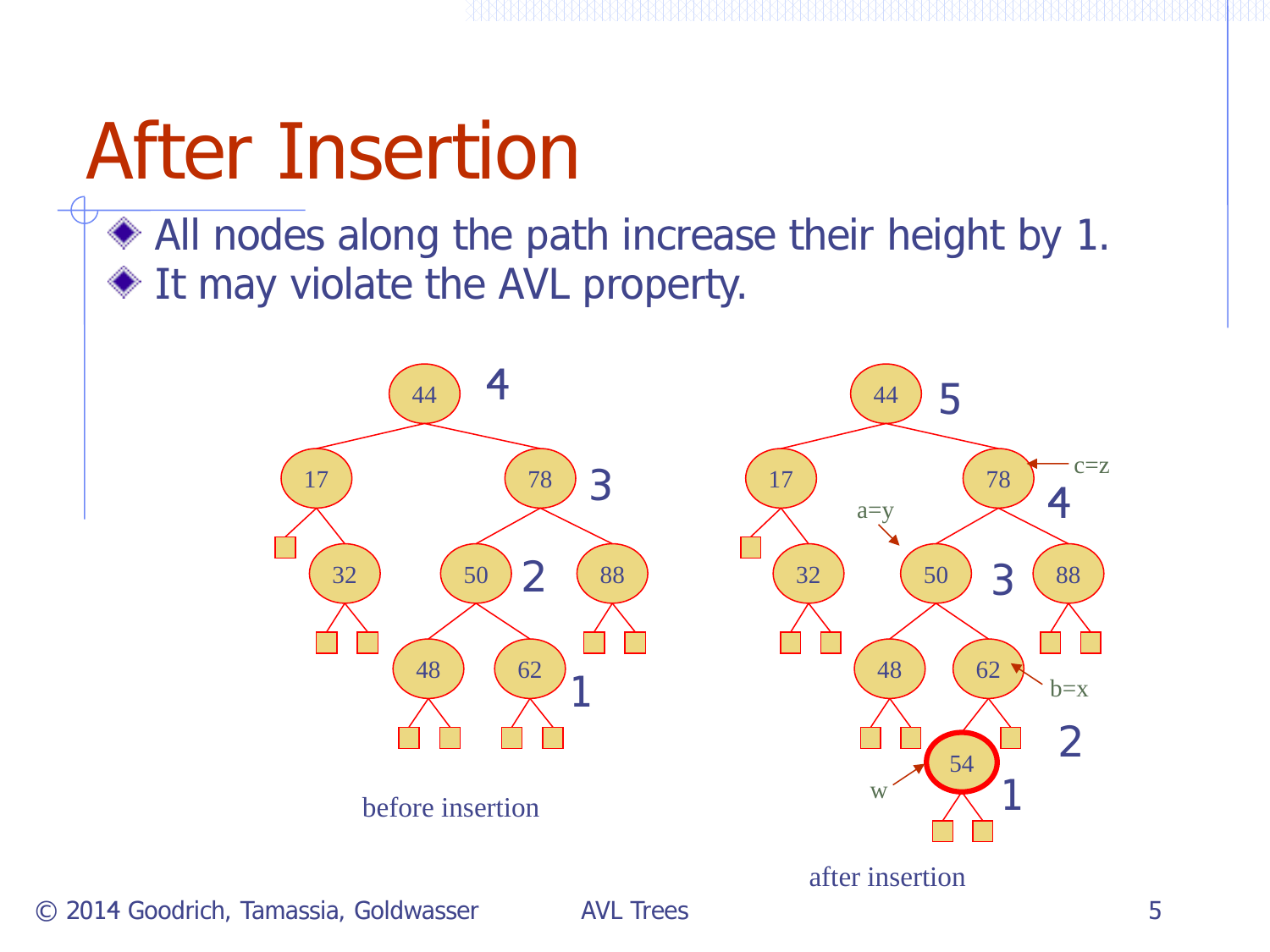

# After Insertion
All nodes along the path increase their height by 1.
It may violate the AVL property.

4
44
17
78

32
50
88

48
62

44
17
78

32
50
88

48
62

54

5
c=z
3

4
a=y

2
3
1

b=x
2
1

w
before insertion
after insertion
AVL Trees
5